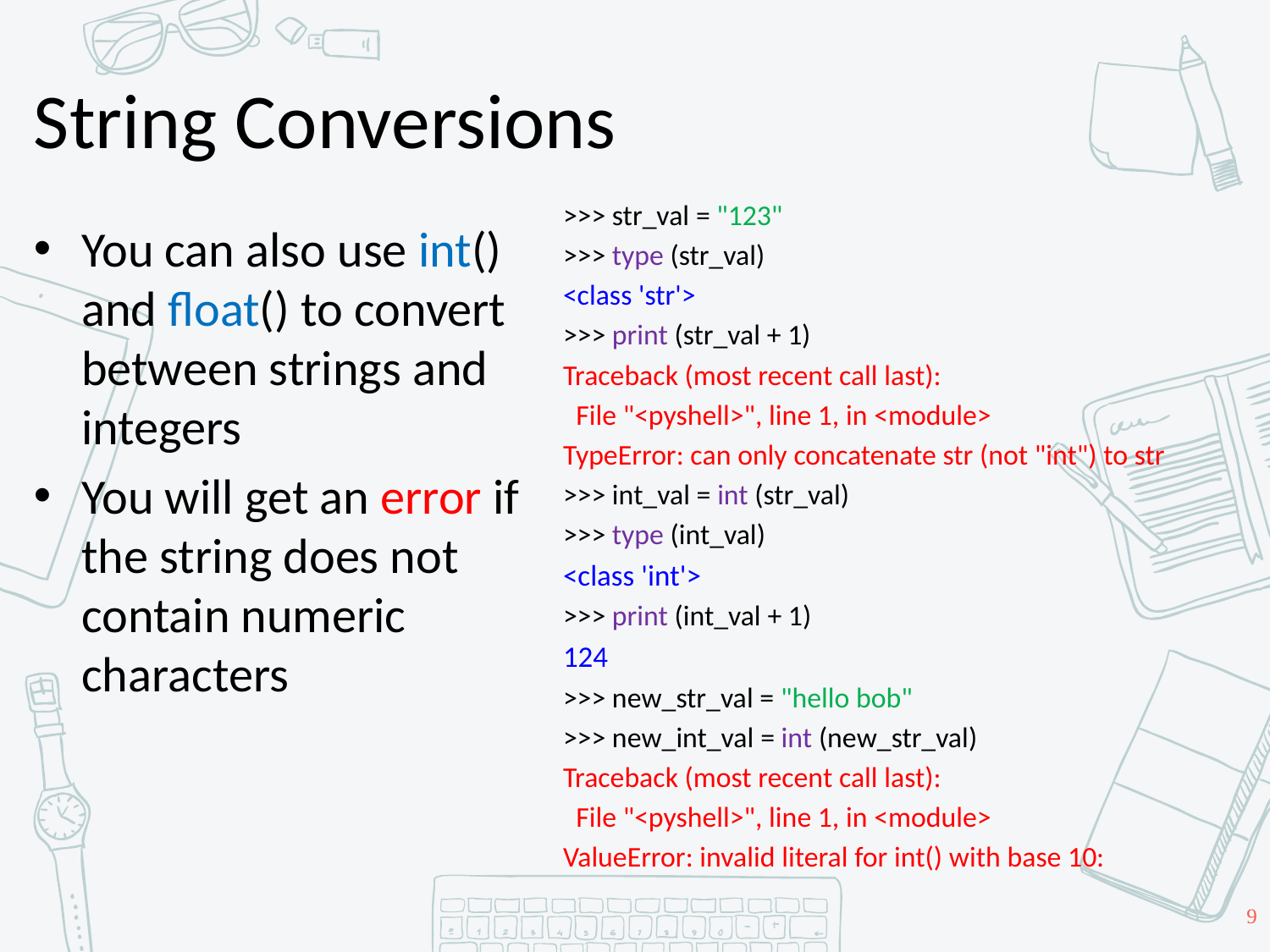

# String Conversions
>>> str_val = "123"
>>> type (str_val)
<class 'str'>
>>> print (str_val + 1)
Traceback (most recent call last):
  File "<pyshell>", line 1, in <module>
TypeError: can only concatenate str (not "int") to str
>>> int_val = int (str_val)
>>> type (int_val)
<class 'int'>
>>> print (int_val + 1)
124
>>> new_str_val = "hello bob"
>>> new_int_val = int (new_str_val)
Traceback (most recent call last):
  File "<pyshell>", line 1, in <module>
ValueError: invalid literal for int() with base 10:
You can also use int() and float() to convert between strings and integers
You will get an error if the string does not contain numeric characters

9